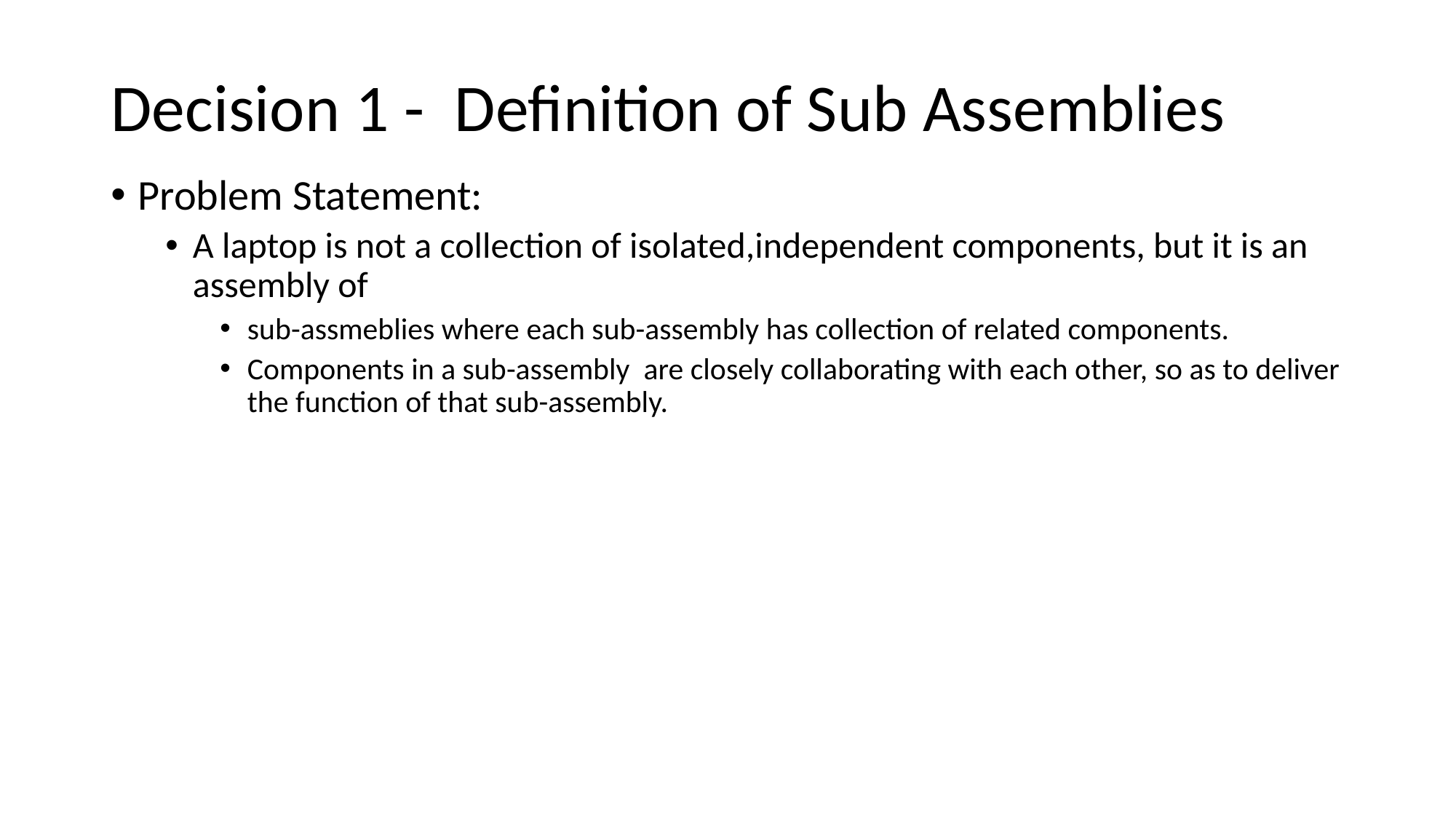

# Decision 1 -  Definition of Sub Assemblies
Problem Statement:
A laptop is not a collection of isolated,independent components, but it is an assembly of
sub-assmeblies where each sub-assembly has collection of related components.
Components in a sub-assembly  are closely collaborating with each other, so as to deliver the function of that sub-assembly.